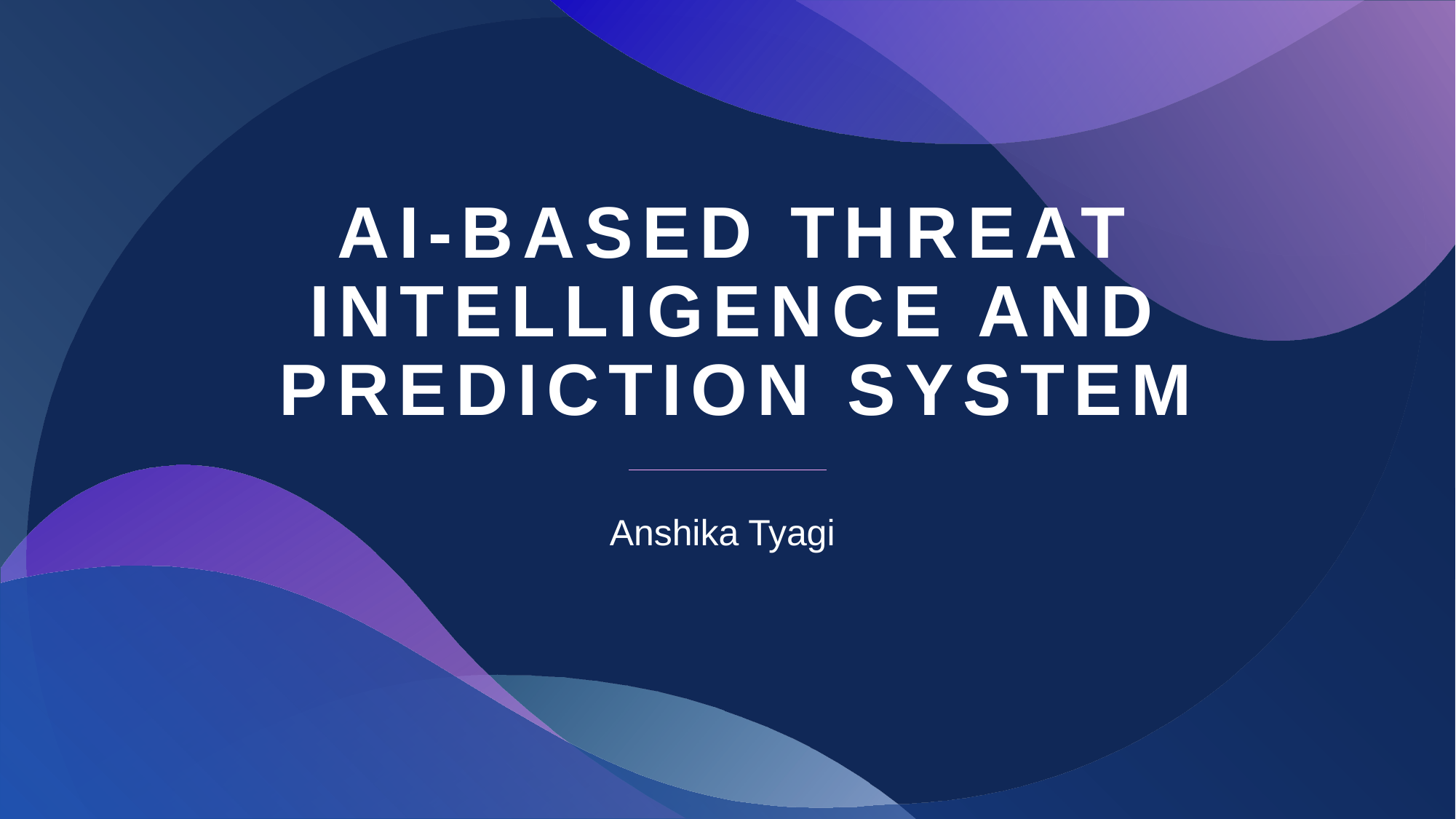

# AI-Based Threat Intelligence and Prediction System
Anshika Tyagi